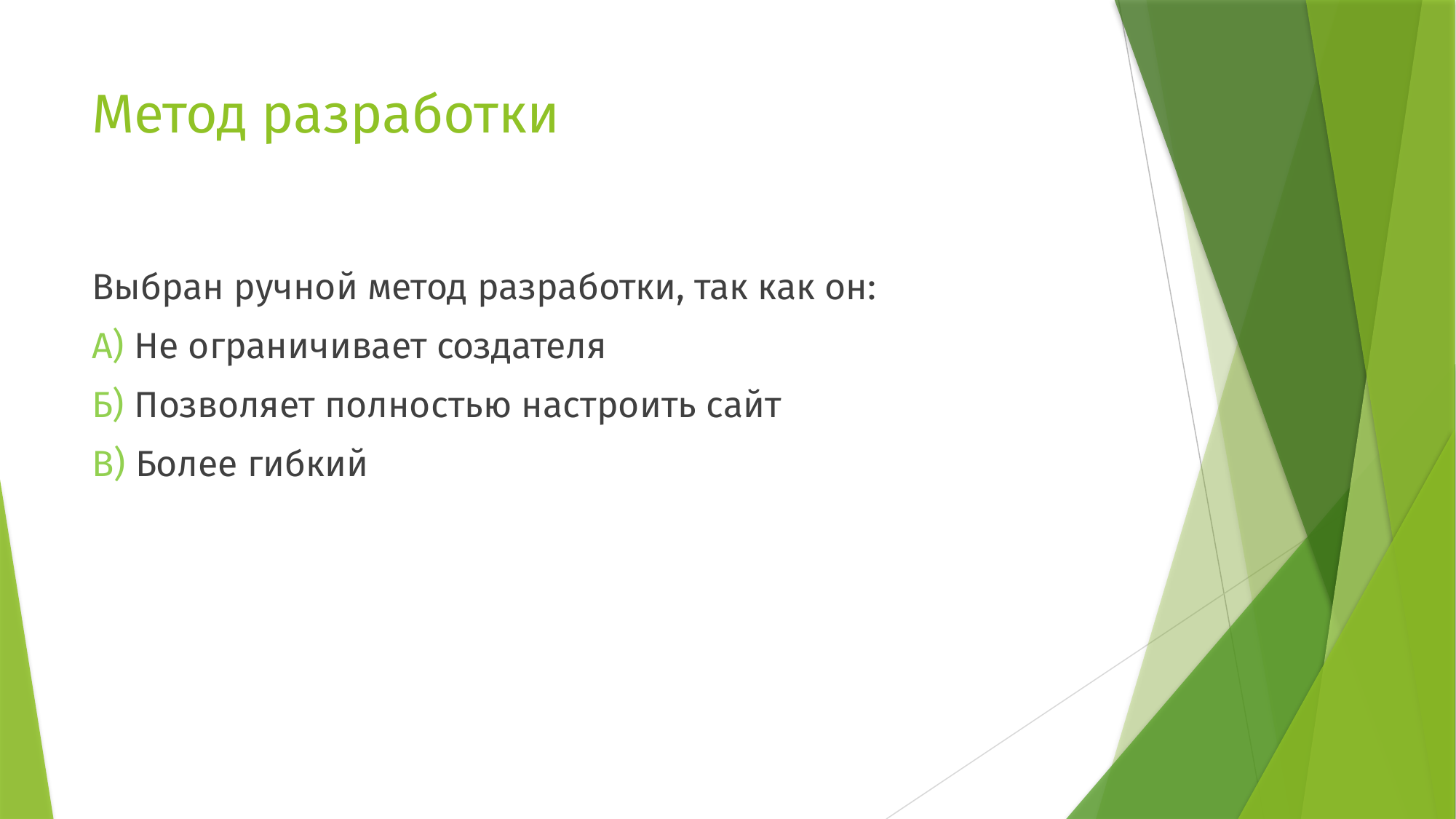

# Метод разработки
Выбран ручной метод разработки, так как он:
А) Не ограничивает создателя
Б) Позволяет полностью настроить сайт
В) Более гибкий